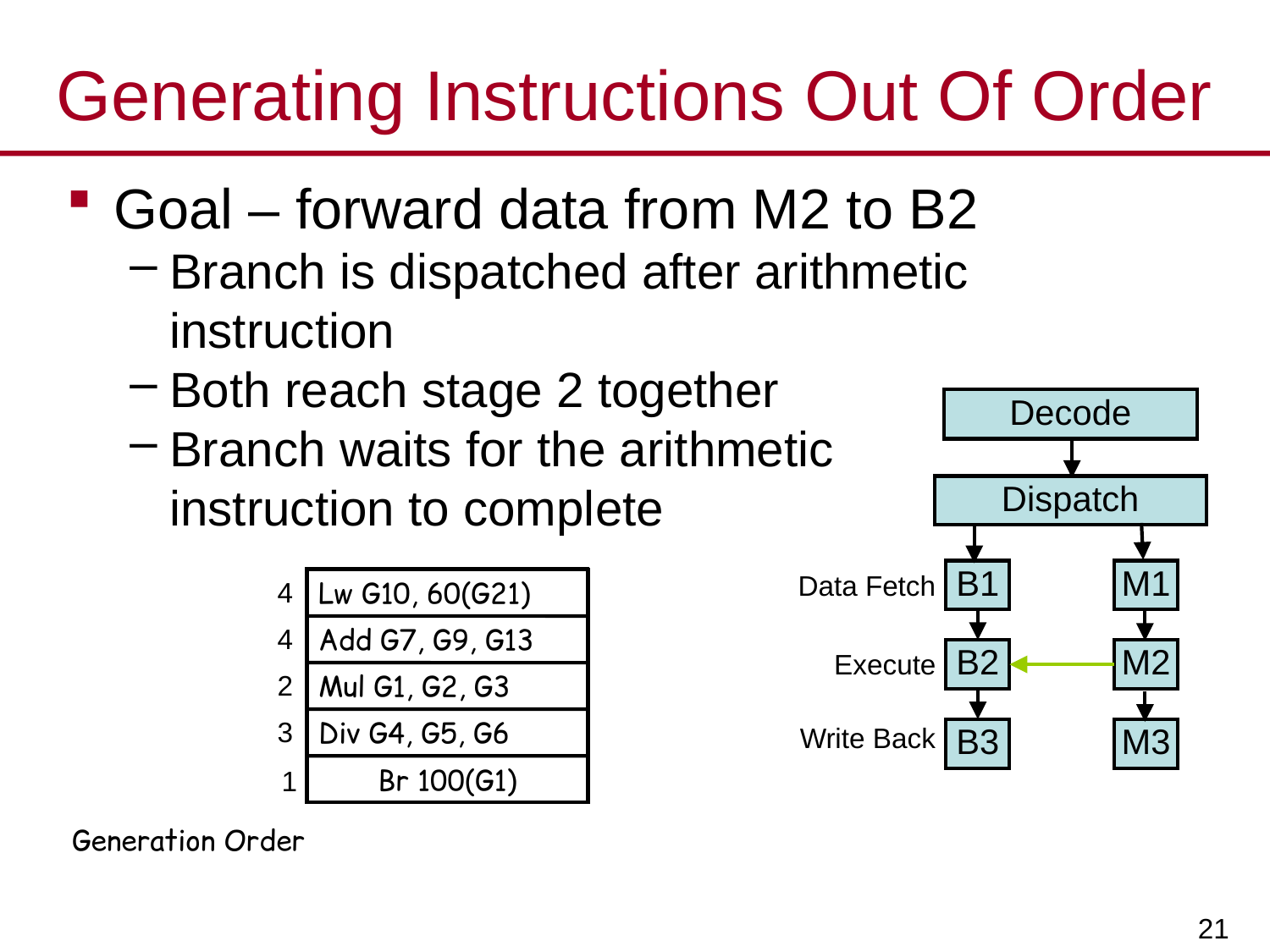

# Generating Instructions Out Of Order
Goal – forward data from M2 to B2
Branch is dispatched after arithmetic instruction
Both reach stage 2 together
Branch waits for the arithmetic
instruction to complete
Decode
Dispatch

B1
B2
B3
M1
Data Fetch

4
Lw G10, 60(G21)
4
Add G7, G9, G13

M2
Execute
2
Mul G1, G2, G3

3
Div G4, G5, G6

M3
Write Back
Br 100(G1)

1
Generation Order